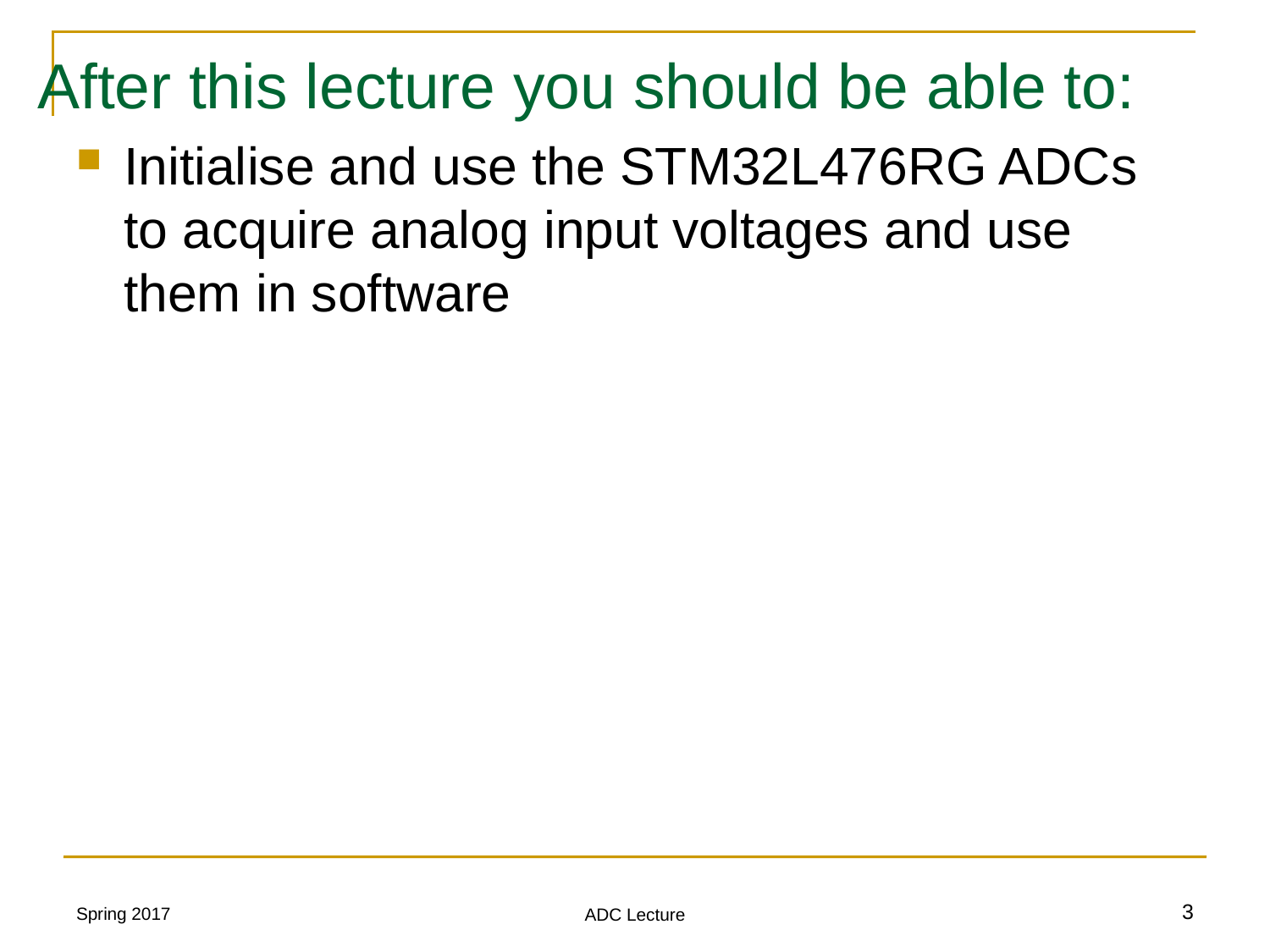

# After this lecture you should be able to:
Initialise and use the STM32L476RG ADCs to acquire analog input voltages and use them in software
Spring 2017
3
ADC Lecture